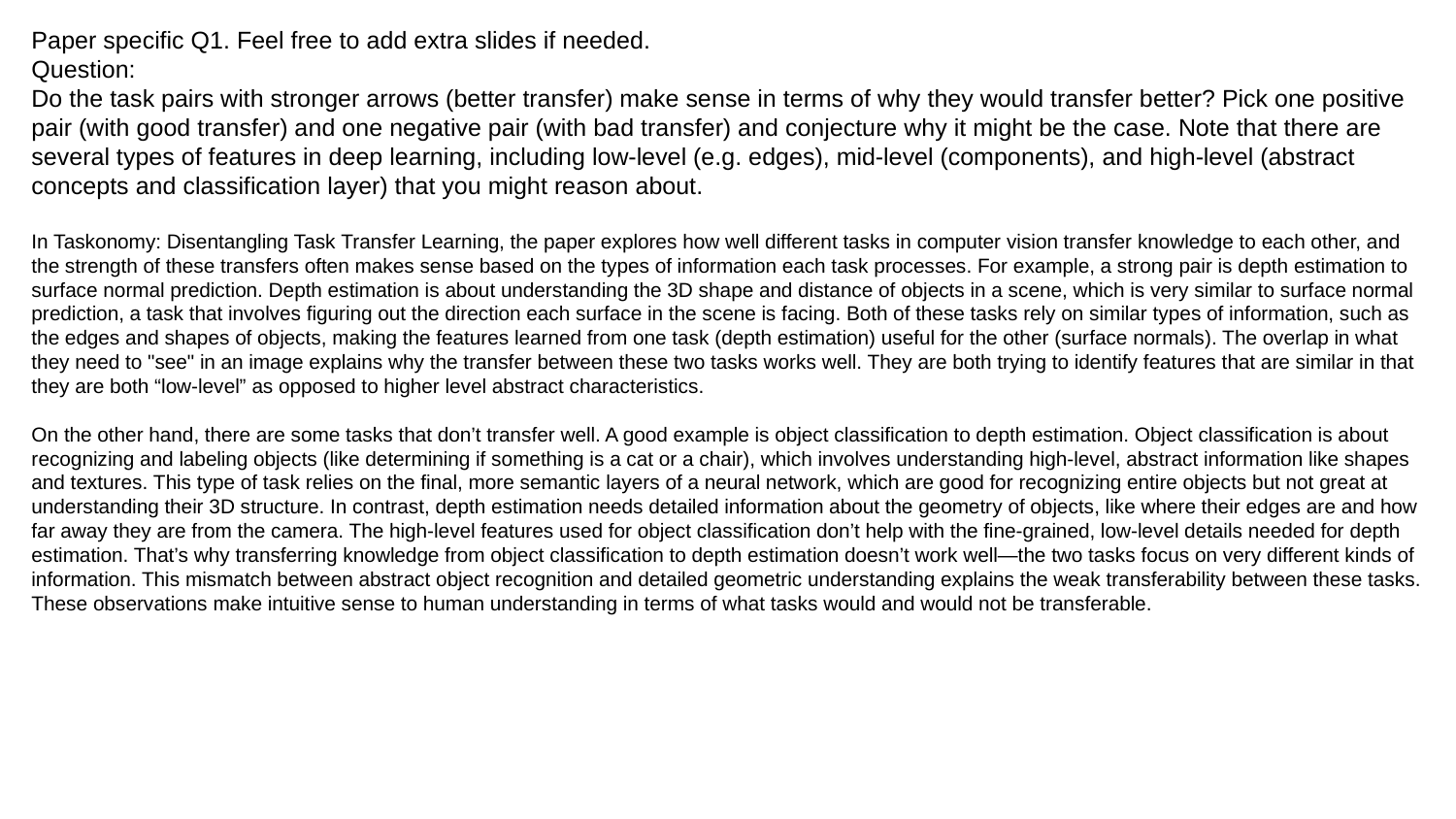

# Paper specific Q1. Feel free to add extra slides if needed. Question: Do the task pairs with stronger arrows (better transfer) make sense in terms of why they would transfer better? Pick one positive pair (with good transfer) and one negative pair (with bad transfer) and conjecture why it might be the case. Note that there are several types of features in deep learning, including low-level (e.g. edges), mid-level (components), and high-level (abstract concepts and classification layer) that you might reason about. In Taskonomy: Disentangling Task Transfer Learning, the paper explores how well different tasks in computer vision transfer knowledge to each other, and the strength of these transfers often makes sense based on the types of information each task processes. For example, a strong pair is depth estimation to surface normal prediction. Depth estimation is about understanding the 3D shape and distance of objects in a scene, which is very similar to surface normal prediction, a task that involves figuring out the direction each surface in the scene is facing. Both of these tasks rely on similar types of information, such as the edges and shapes of objects, making the features learned from one task (depth estimation) useful for the other (surface normals). The overlap in what they need to "see" in an image explains why the transfer between these two tasks works well. They are both trying to identify features that are similar in that they are both “low-level” as opposed to higher level abstract characteristics. On the other hand, there are some tasks that don’t transfer well. A good example is object classification to depth estimation. Object classification is about recognizing and labeling objects (like determining if something is a cat or a chair), which involves understanding high-level, abstract information like shapes and textures. This type of task relies on the final, more semantic layers of a neural network, which are good for recognizing entire objects but not great at understanding their 3D structure. In contrast, depth estimation needs detailed information about the geometry of objects, like where their edges are and how far away they are from the camera. The high-level features used for object classification don’t help with the fine-grained, low-level details needed for depth estimation. That’s why transferring knowledge from object classification to depth estimation doesn’t work well—the two tasks focus on very different kinds of information. This mismatch between abstract object recognition and detailed geometric understanding explains the weak transferability between these tasks. These observations make intuitive sense to human understanding in terms of what tasks would and would not be transferable.